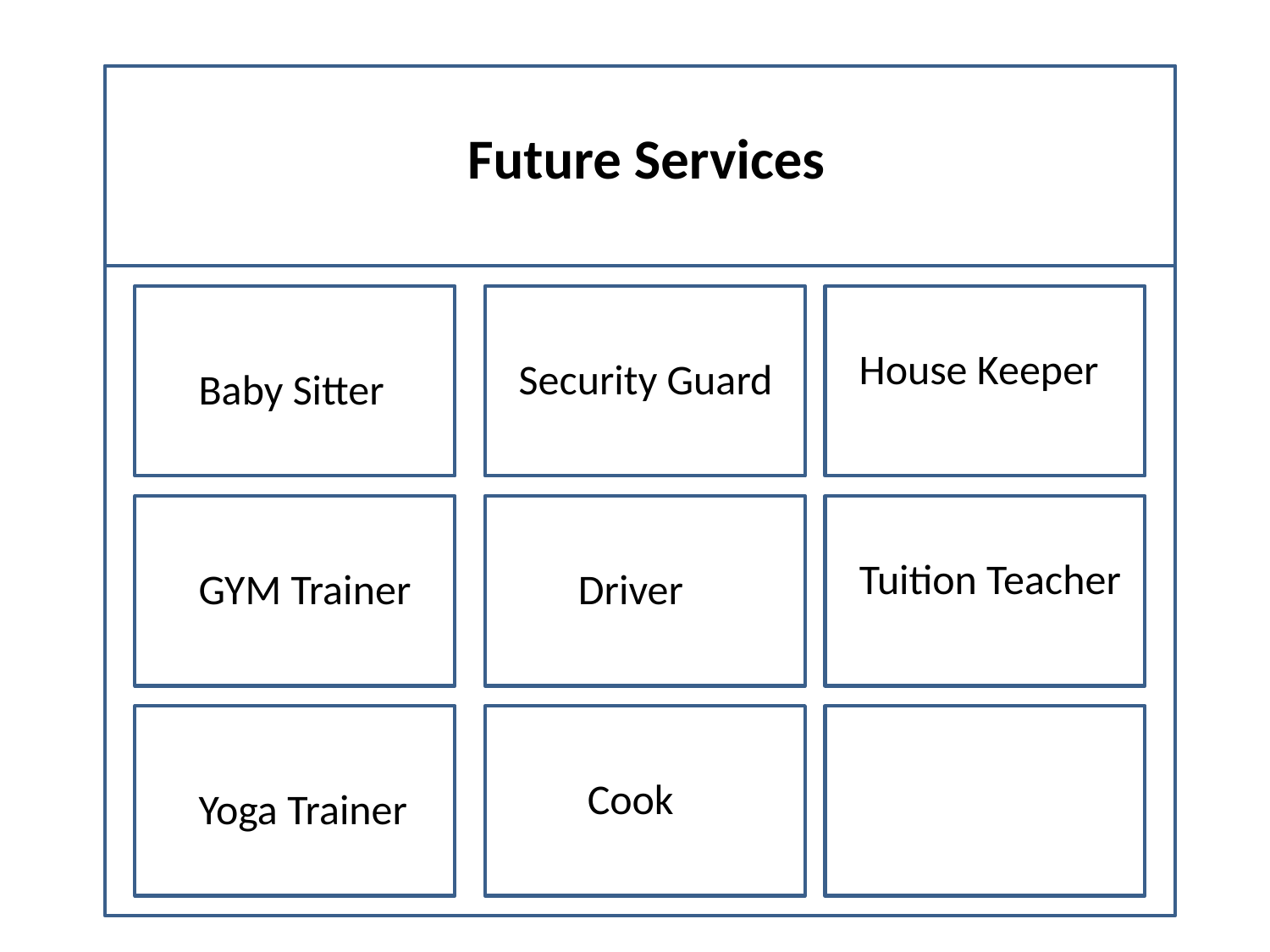

Future Services

House Keeper
Security Guard
Baby Sitter

Tuition Teacher
GYM Trainer
Driver

Cook
Yoga Trainer